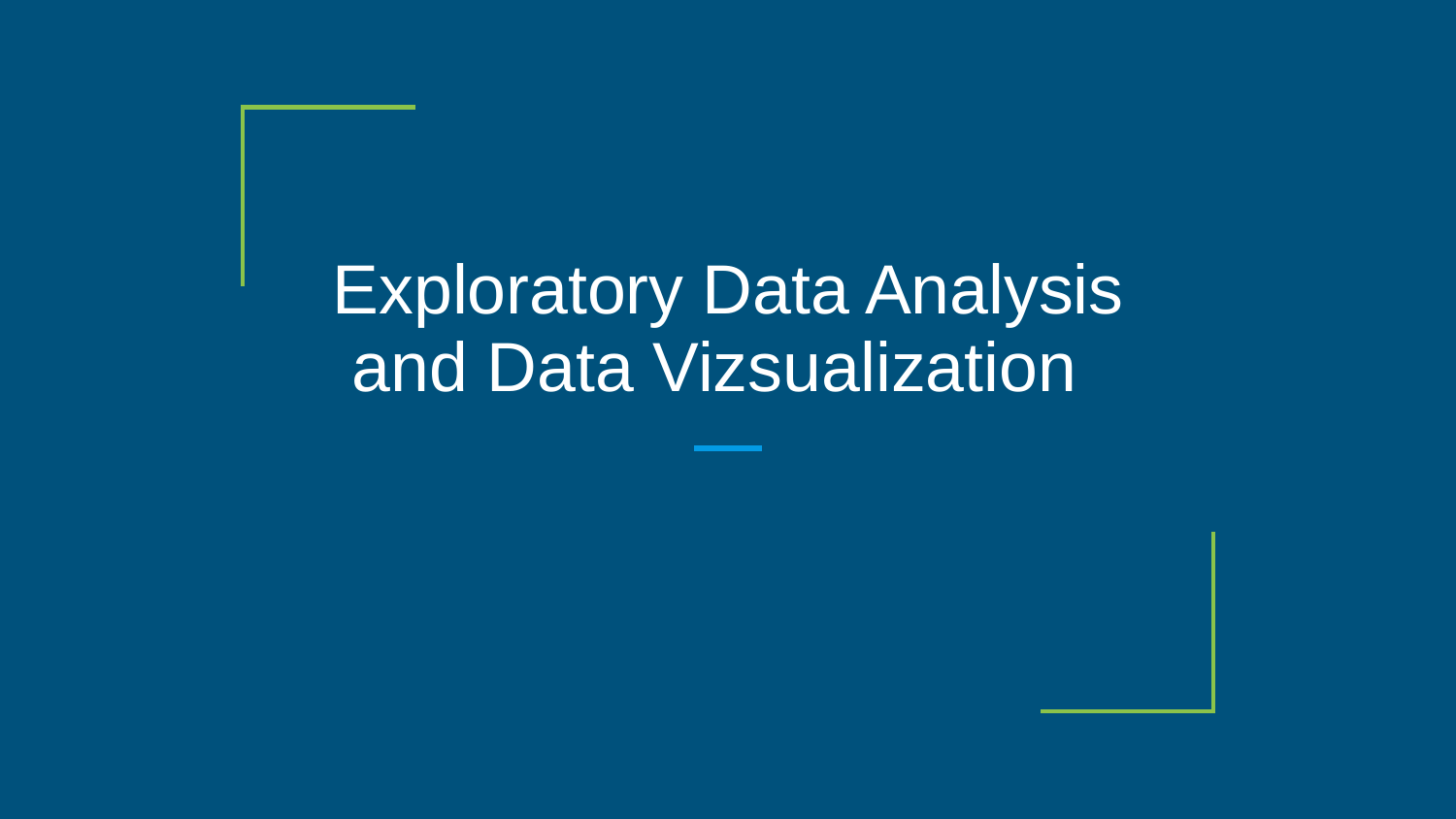

# Exploratory Data Analysis and Data Vizsualization